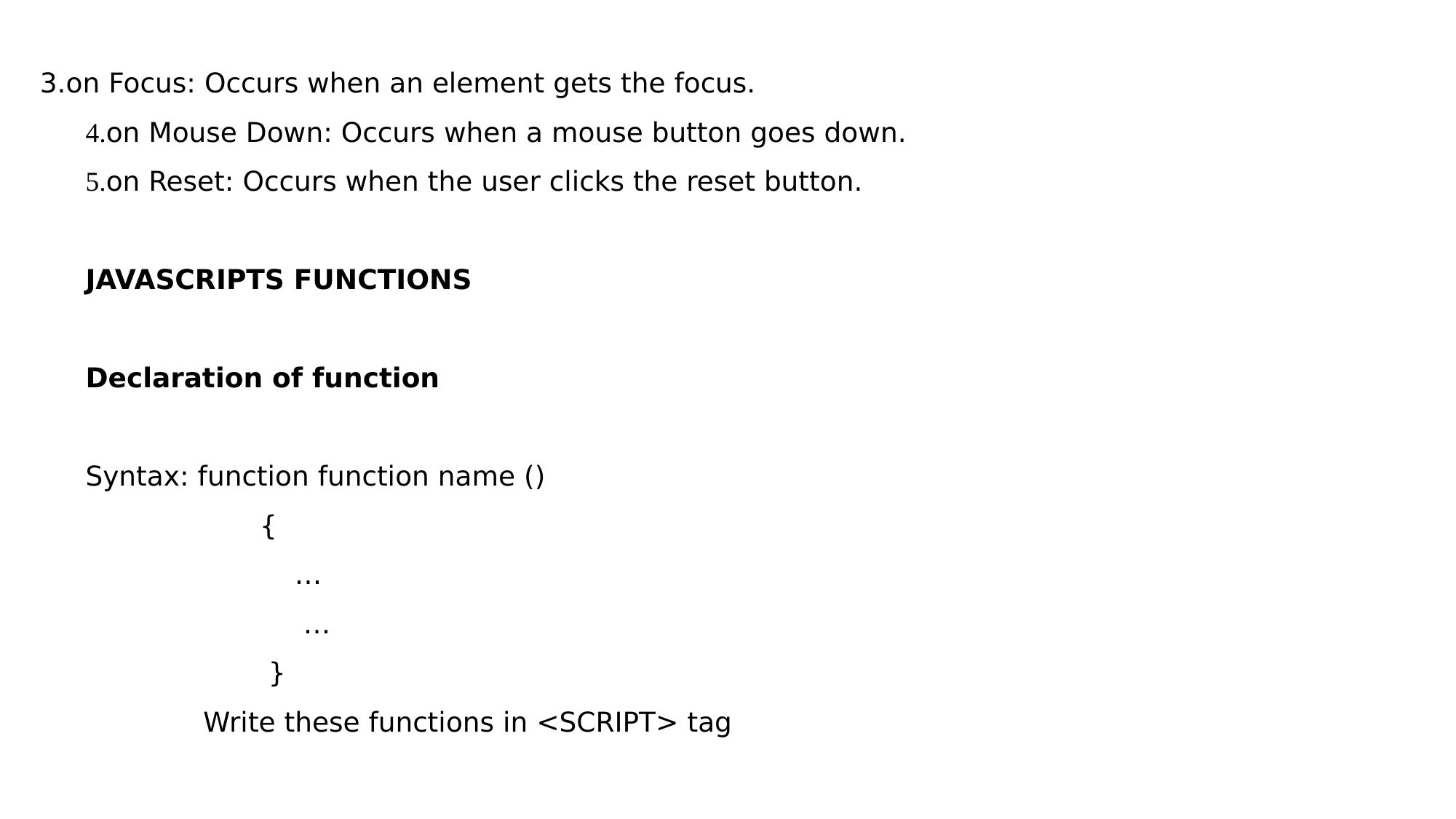

# 3.on Focus: Occurs when an element gets the focus. 4.on Mouse Down: Occurs when a mouse button goes down. 5.on Reset: Occurs when the user clicks the reset button.   JAVASCRIPTS FUNCTIONS   Declaration of function   Syntax: function function name () { … … }   	 Write these functions in <SCRIPT> tag